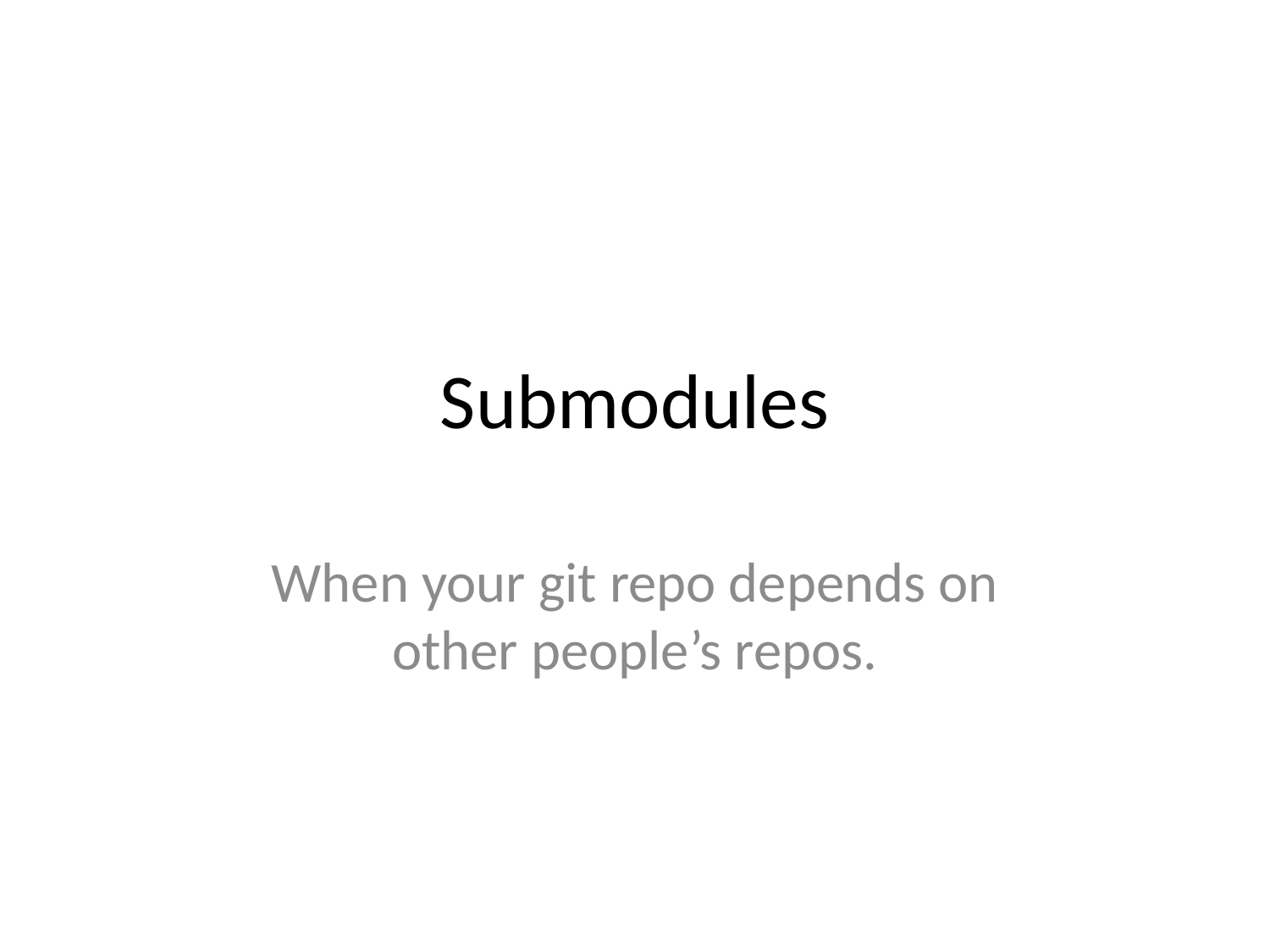

# Submodules
When your git repo depends on other people’s repos.